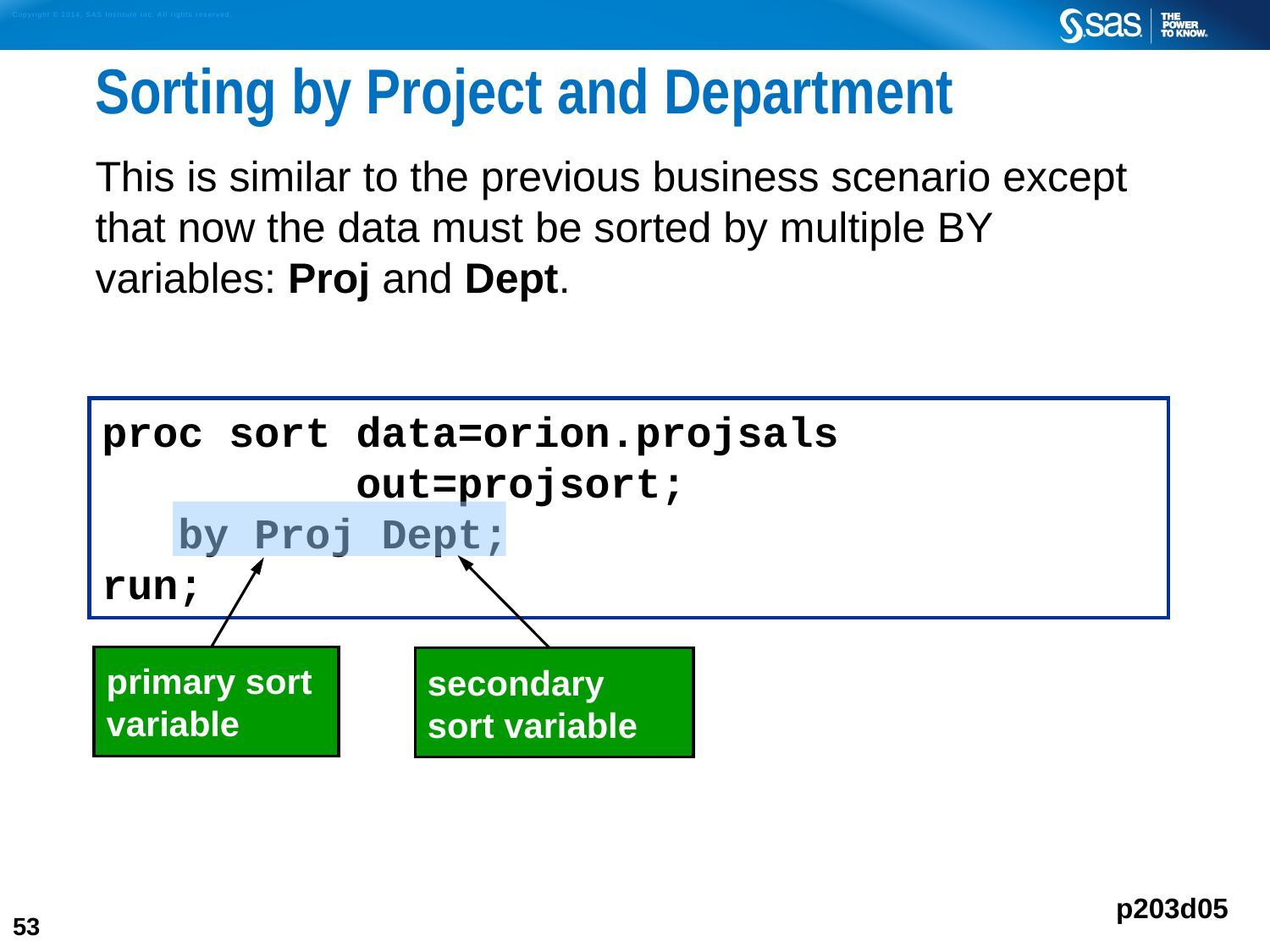

# Sorting by Project and Department
This is similar to the previous business scenario except that now the data must be sorted by multiple BY variables: Proj and Dept.
proc sort data=orion.projsals
          out=projsort;
   by Proj Dept;
run;

primary sort variable
secondary sort variable
p203d05
53